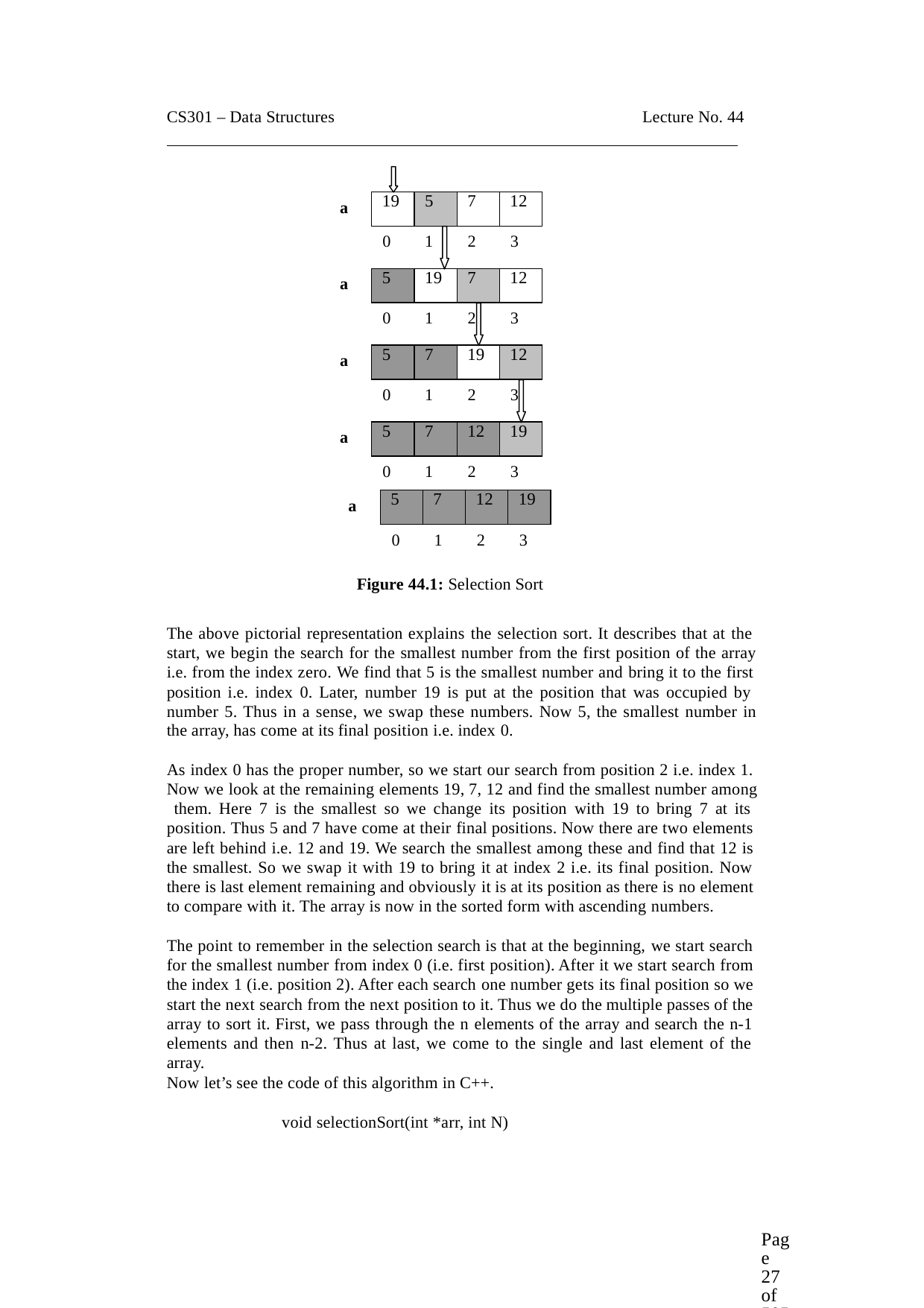

CS301 – Data Structures
Lecture No. 44

| 19 | 5 | 7 | 12 |
| --- | --- | --- | --- |
a

1
3
0
2
| 5 | 19 | 7 | 12 |
| --- | --- | --- | --- |
a

1
3
0
2
| 5 | 7 | 19 | 12 |
| --- | --- | --- | --- |
a

1
3
0
2
| 5 | 7 | 12 | 19 |
| --- | --- | --- | --- |
a
2
3
0
1
| 5 | 7 | 12 | 19 |
| --- | --- | --- | --- |
a
0	1	2	3

Figure 44.1: Selection Sort

The above pictorial representation explains the selection sort. It describes that at the  start, we begin the search for the smallest number from the first position of the array
i.e. from the index zero. We find that 5 is the smallest number and bring it to the first  position i.e. index 0. Later, number 19 is put at the position that was occupied by  number 5. Thus in a sense, we swap these numbers. Now 5, the smallest number in
the array, has come at its final position i.e. index 0.

As index 0 has the proper number, so we start our search from position 2 i.e. index 1.  Now we look at the remaining elements 19, 7, 12 and find the smallest number among  them. Here 7 is the smallest so we change its position with 19 to bring 7 at its  position. Thus 5 and 7 have come at their final positions. Now there are two elements  are left behind i.e. 12 and 19. We search the smallest among these and find that 12 is  the smallest. So we swap it with 19 to bring it at index 2 i.e. its final position. Now  there is last element remaining and obviously it is at its position as there is no element  to compare with it. The array is now in the sorted form with ascending numbers.

The point to remember in the selection search is that at the beginning, we start search  for the smallest number from index 0 (i.e. first position). After it we start search from  the index 1 (i.e. position 2). After each search one number gets its final position so we  start the next search from the next position to it. Thus we do the multiple passes of the  array to sort it. First, we pass through the n elements of the array and search the n-1  elements and then n-2. Thus at last, we come to the single and last element of the  array.
Now let’s see the code of this algorithm in C++.

void selectionSort(int *arr, int N)
Page 27 of 505